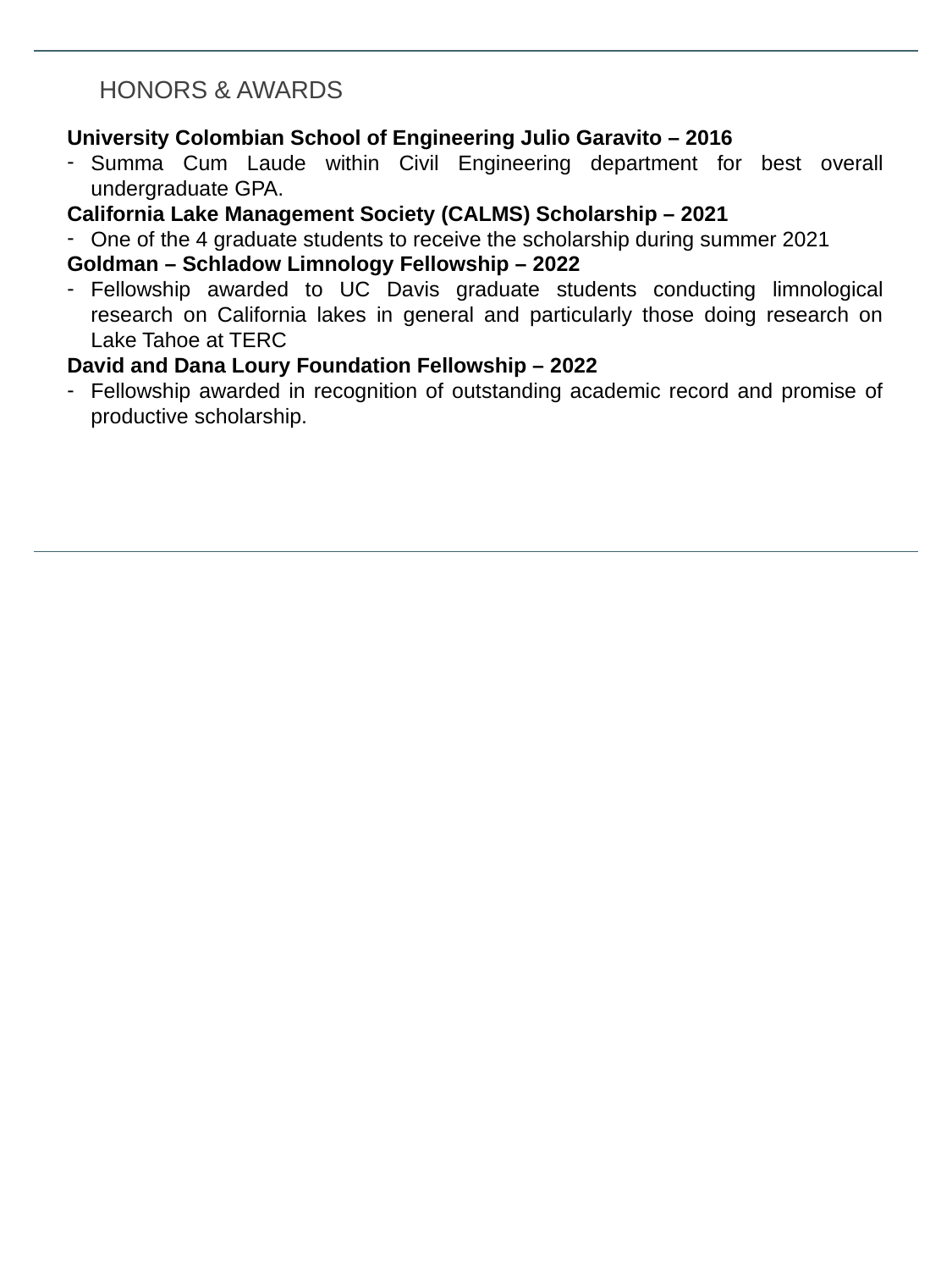

HONORS & AWARDS
University Colombian School of Engineering Julio Garavito – 2016
Summa Cum Laude within Civil Engineering department for best overall undergraduate GPA.
California Lake Management Society (CALMS) Scholarship – 2021
One of the 4 graduate students to receive the scholarship during summer 2021
Goldman – Schladow Limnology Fellowship – 2022
Fellowship awarded to UC Davis graduate students conducting limnological research on California lakes in general and particularly those doing research on Lake Tahoe at TERC
David and Dana Loury Foundation Fellowship – 2022
Fellowship awarded in recognition of outstanding academic record and promise of productive scholarship.